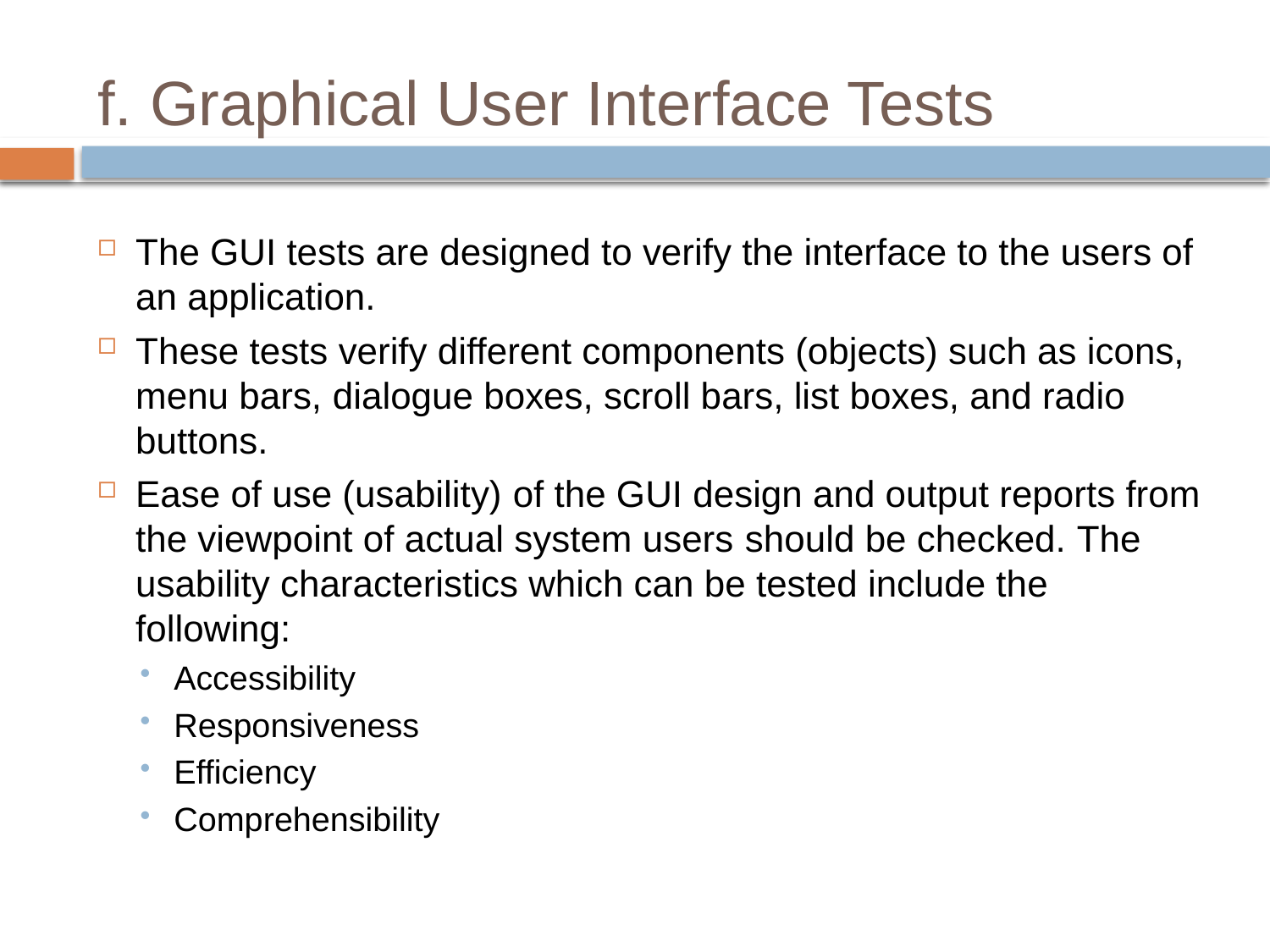

# f. Graphical User Interface Tests
The GUI tests are designed to verify the interface to the users of an application.
These tests verify different components (objects) such as icons, menu bars, dialogue boxes, scroll bars, list boxes, and radio buttons.
Ease of use (usability) of the GUI design and output reports from the viewpoint of actual system users should be checked. The usability characteristics which can be tested include the following:
Accessibility
Responsiveness
Efficiency
Comprehensibility